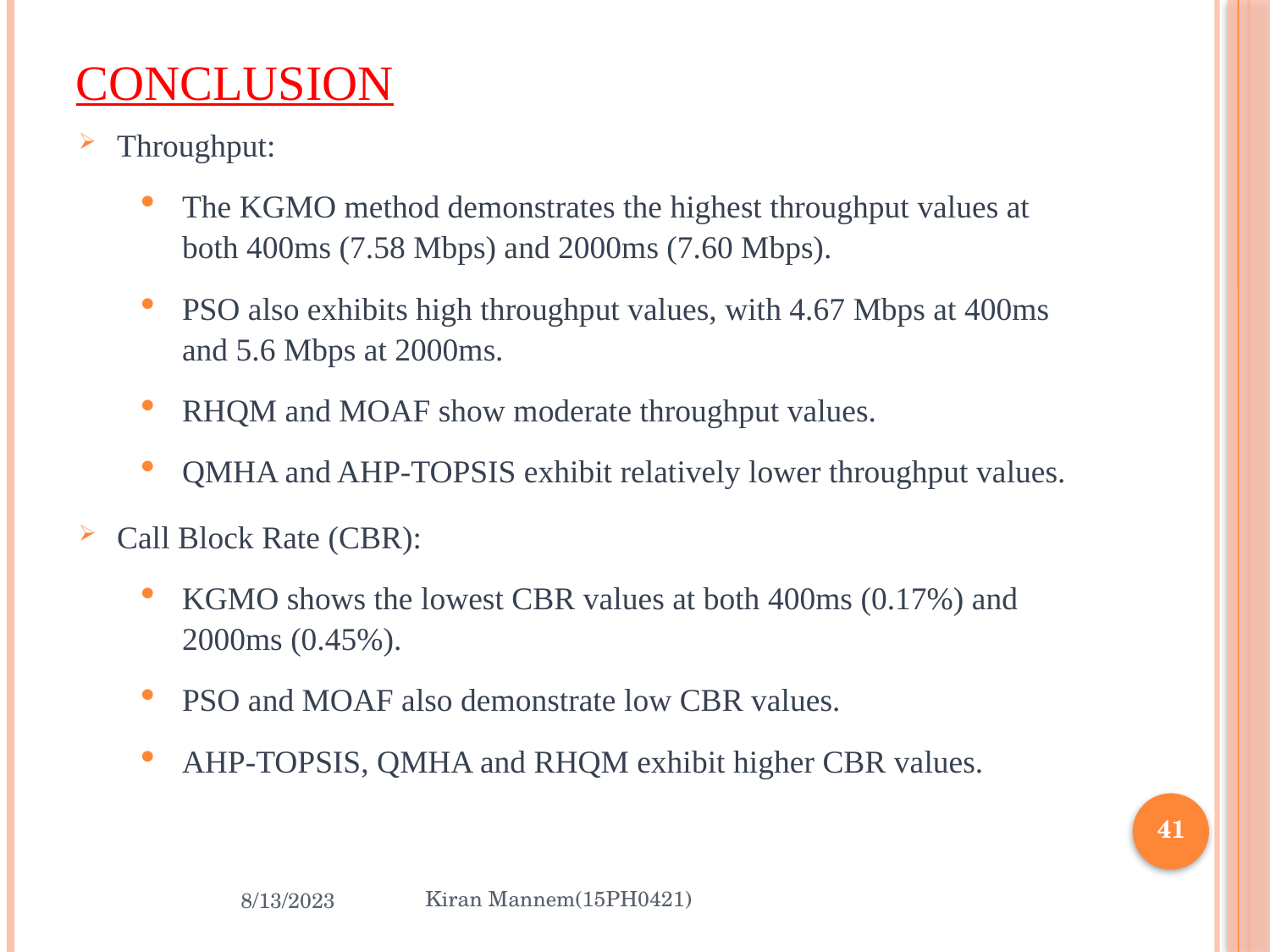

# Conclusion
Throughput:
The KGMO method demonstrates the highest throughput values at both 400ms (7.58 Mbps) and 2000ms (7.60 Mbps).
PSO also exhibits high throughput values, with 4.67 Mbps at 400ms and 5.6 Mbps at 2000ms.
RHQM and MOAF show moderate throughput values.
QMHA and AHP-TOPSIS exhibit relatively lower throughput values.
Call Block Rate (CBR):
KGMO shows the lowest CBR values at both 400ms (0.17%) and 2000ms (0.45%).
PSO and MOAF also demonstrate low CBR values.
AHP-TOPSIS, QMHA and RHQM exhibit higher CBR values.

41
8/13/2023
Kiran Mannem(15PH0421)